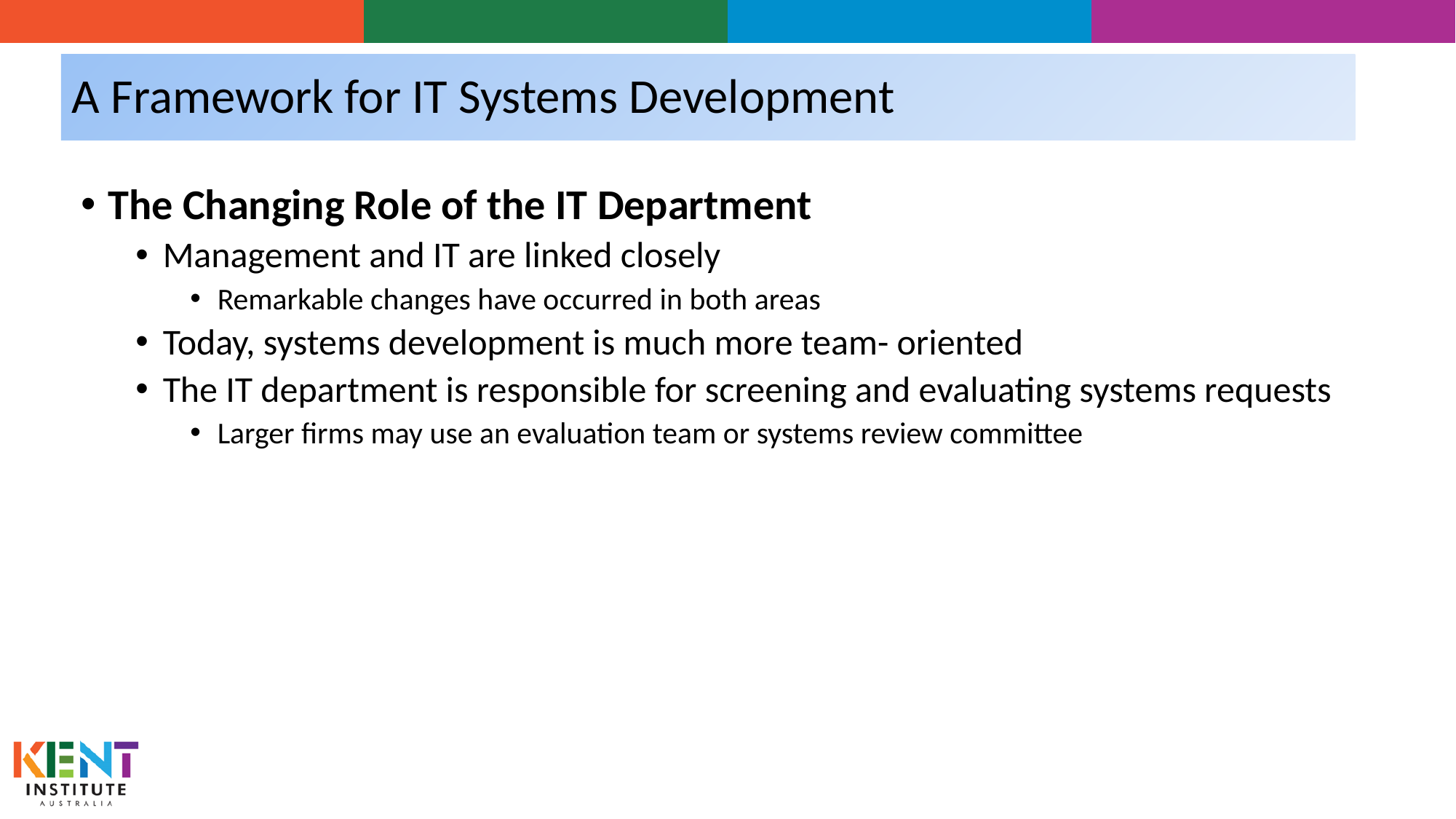

# A Framework for IT Systems Development
The Changing Role of the IT Department
Management and IT are linked closely
Remarkable changes have occurred in both areas
Today, systems development is much more team- oriented
The IT department is responsible for screening and evaluating systems requests
Larger firms may use an evaluation team or systems review committee
11